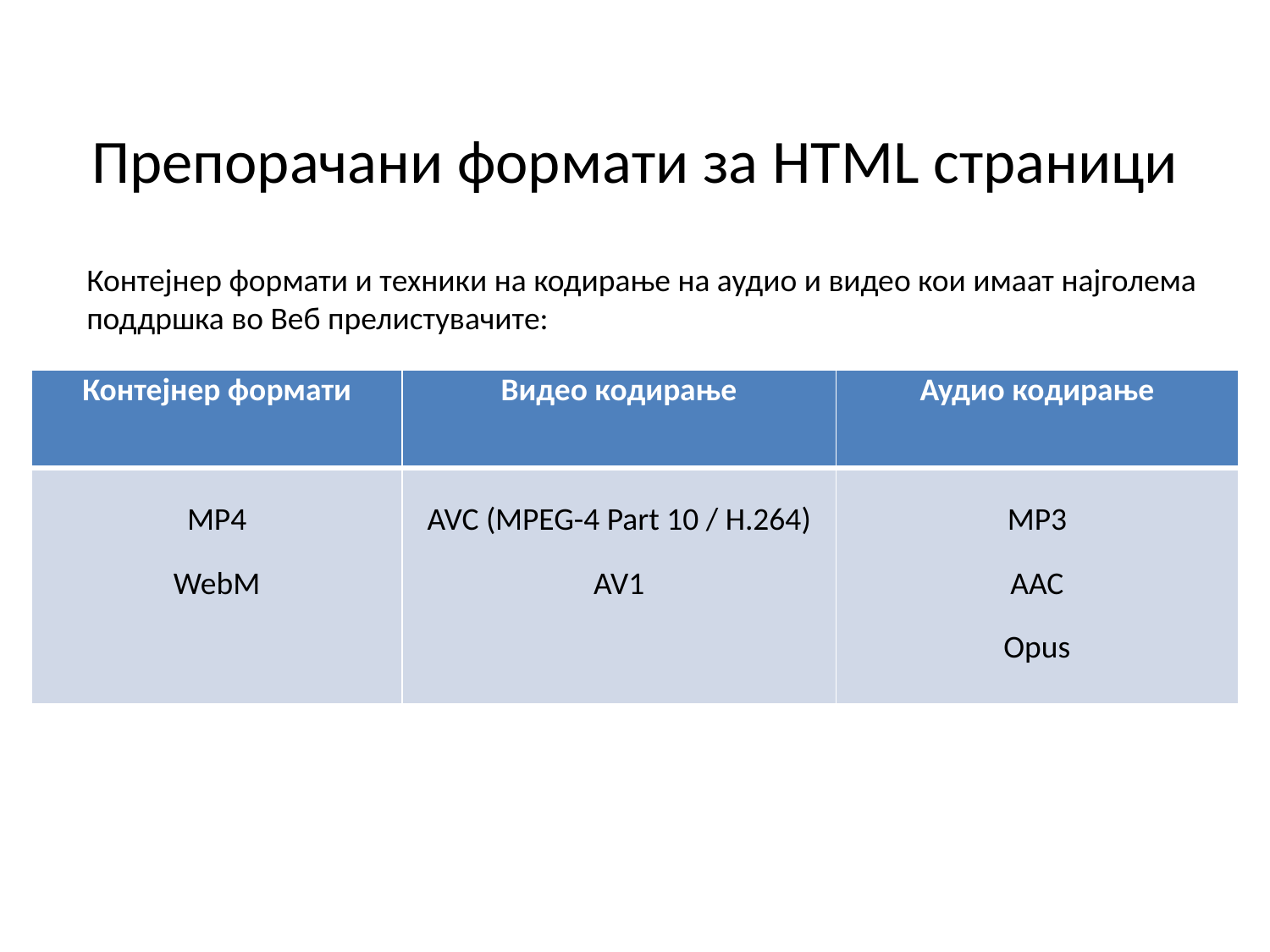

# Препорачани формати за HTML страници
Контејнер формати и техники на кодирање на аудио и видео кои имаат најголема поддршка во Веб прелистувачите:
| Контејнер формати | Видео кодирање | Аудио кодирање |
| --- | --- | --- |
| MP4 WebM | AVC (MPEG-4 Part 10 / H.264) AV1 | MP3 AAC Opus |